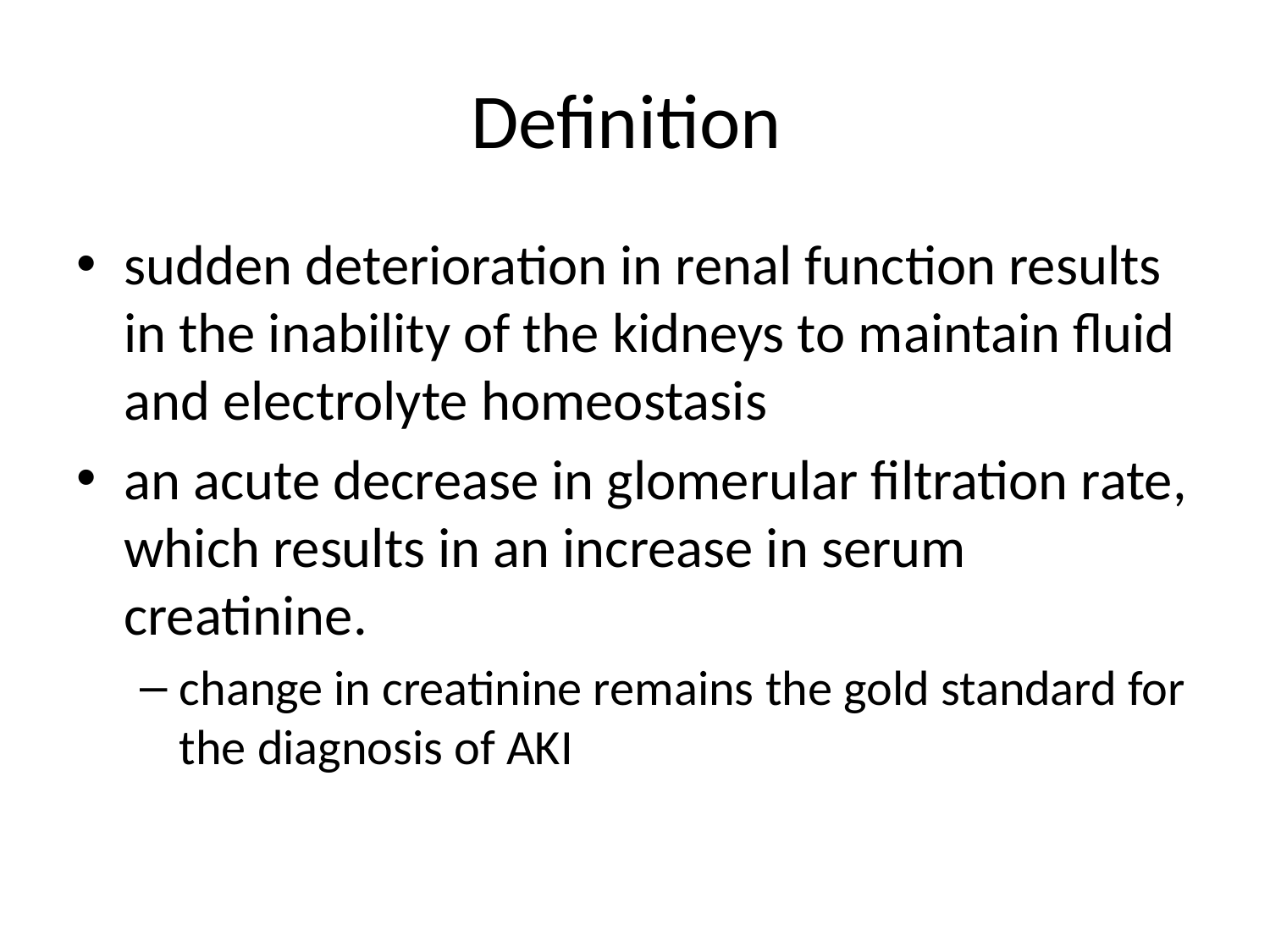

# Definition
sudden deterioration in renal function results in the inability of the kidneys to maintain fluid and electrolyte homeostasis
an acute decrease in glomerular filtration rate, which results in an increase in serum creatinine.
change in creatinine remains the gold standard for the diagnosis of AKI